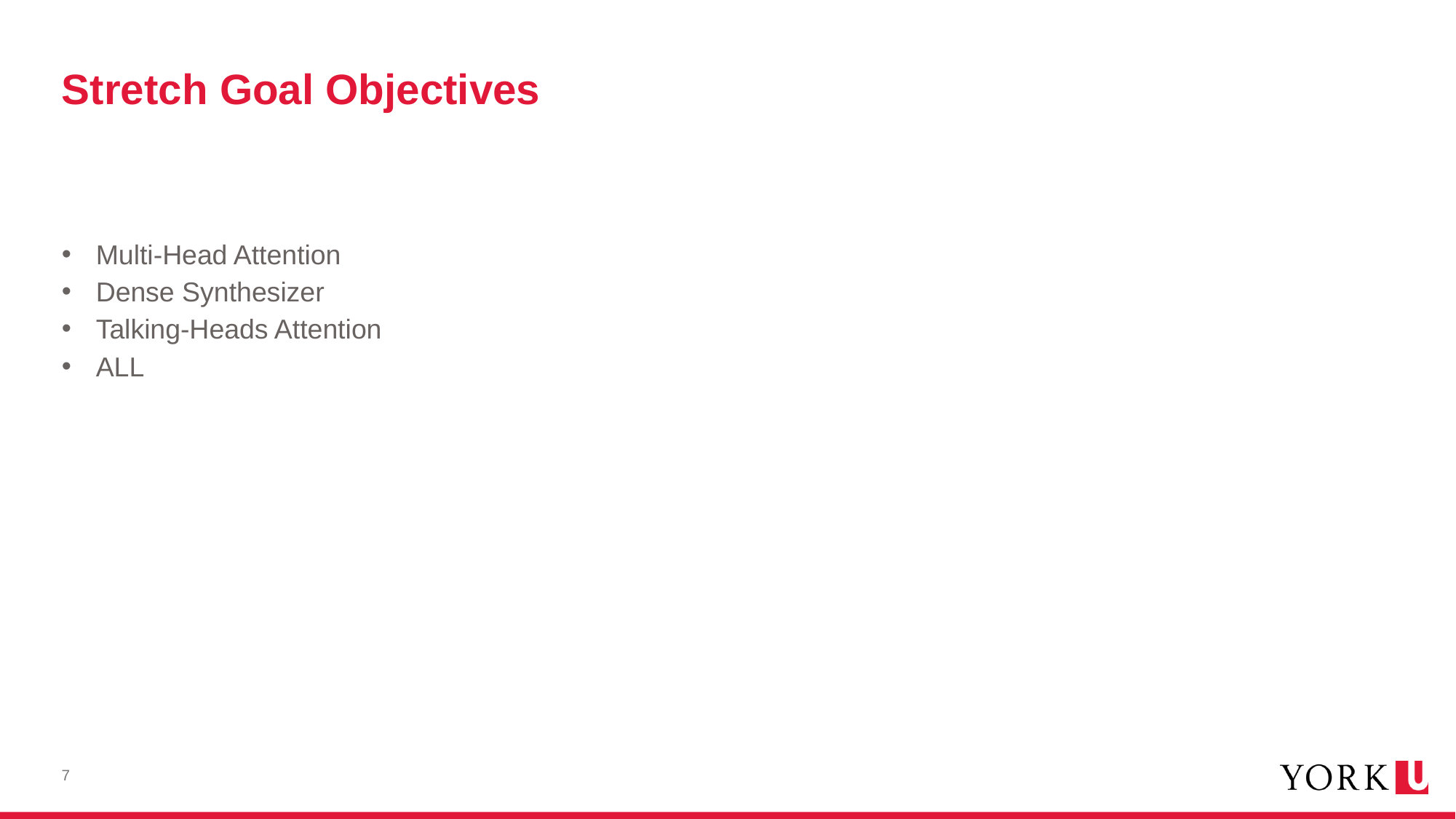

# Stretch Goal Objectives
Multi-Head Attention
Dense Synthesizer
Talking-Heads Attention
ALL
7